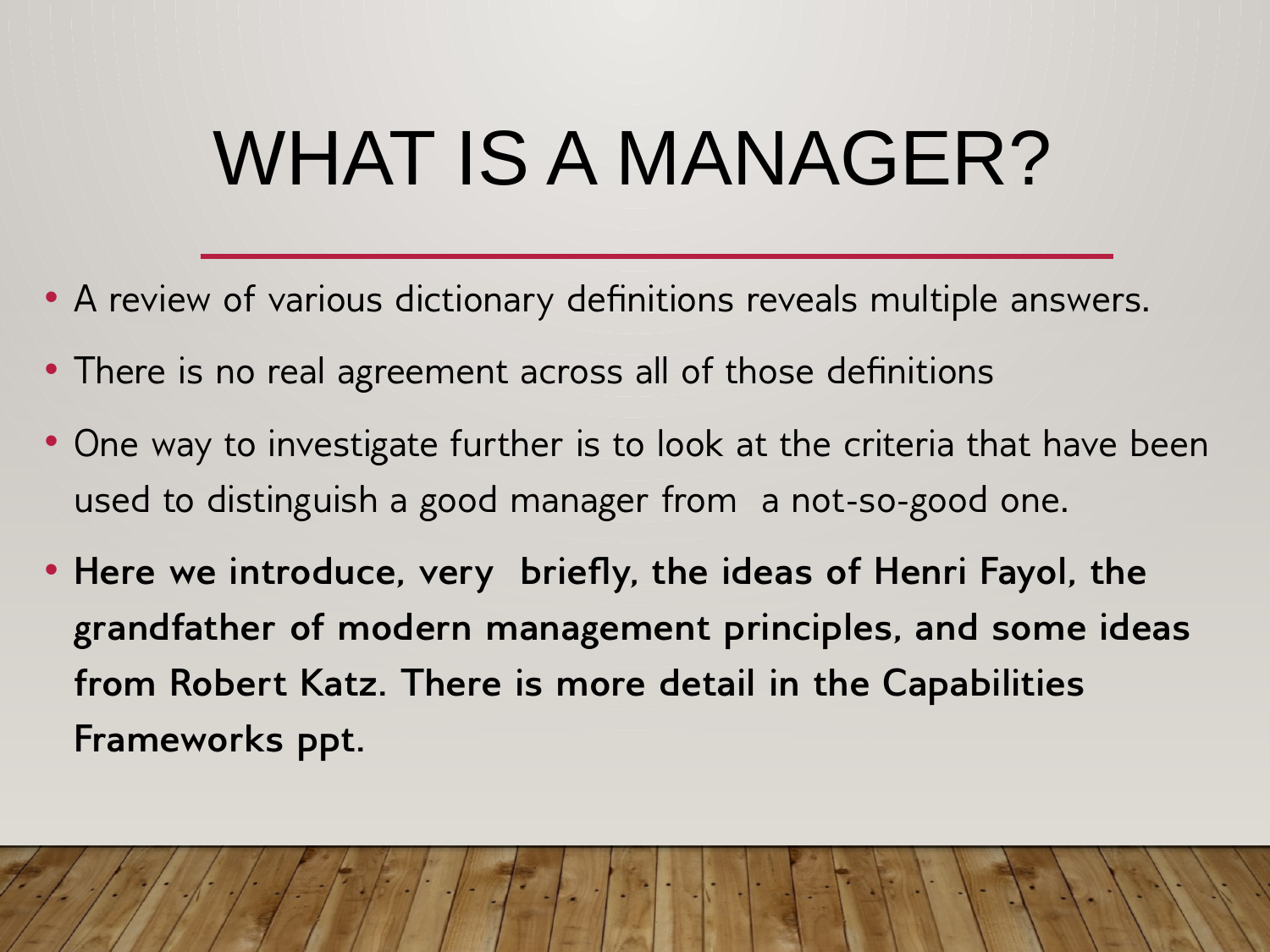

# What is a manager?
A review of various dictionary definitions reveals multiple answers.
There is no real agreement across all of those definitions
One way to investigate further is to look at the criteria that have been used to distinguish a good manager from  a not-so-good one.
Here we introduce, very  briefly, the ideas of Henri Fayol, the grandfather of modern management principles, and some ideas from Robert Katz. There is more detail in the Capabilities Frameworks ppt.